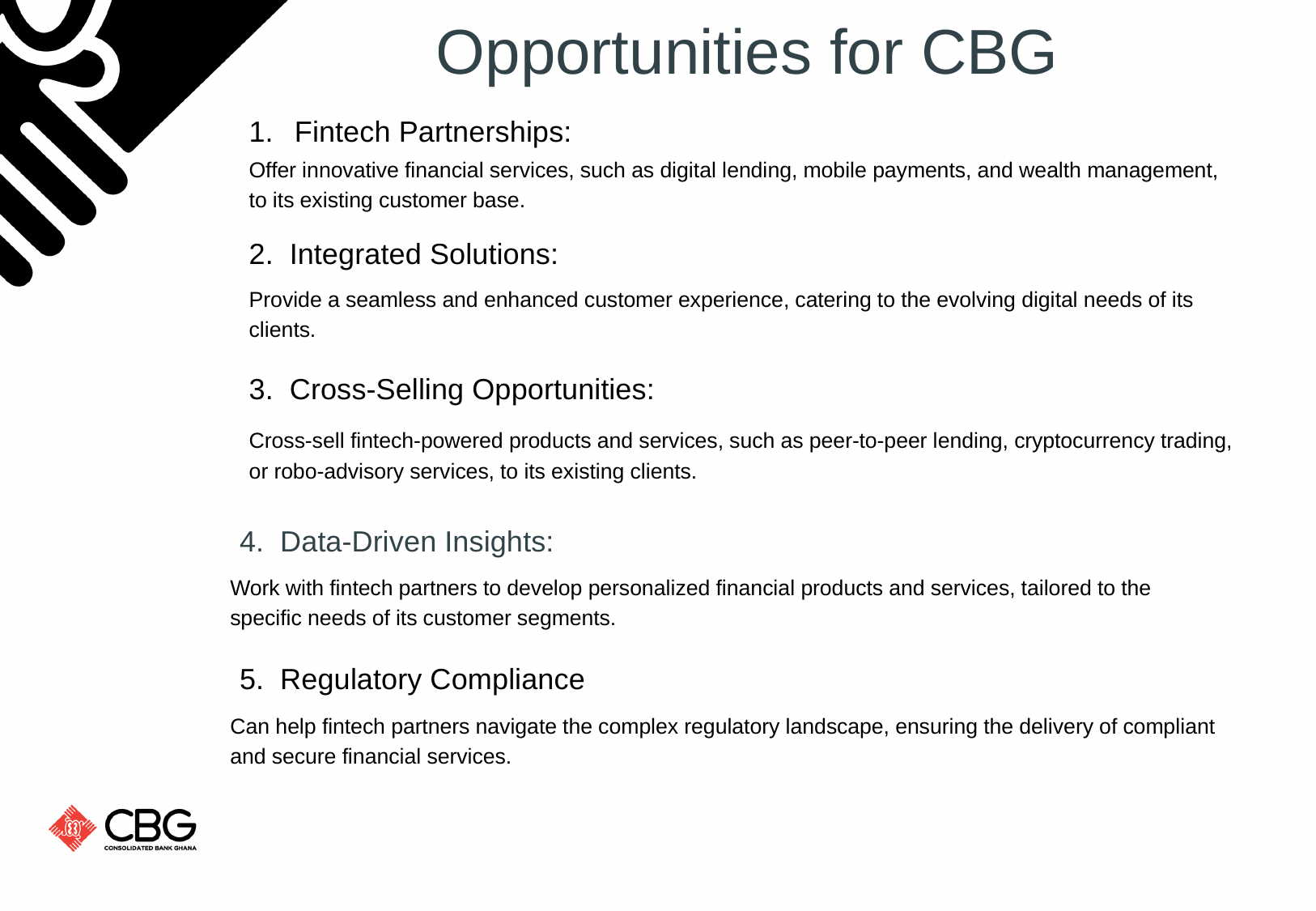

Opportunities for CBG

Fintech Partnerships:
Offer innovative financial services, such as digital lending, mobile payments, and wealth management, to its existing customer base.
2.  Integrated Solutions:
Provide a seamless and enhanced customer experience, catering to the evolving digital needs of its clients.
3.  Cross-Selling Opportunities:
Cross-sell fintech-powered products and services, such as peer-to-peer lending, cryptocurrency trading, or robo-advisory services, to its existing clients.
4.  Data-Driven Insights:
Work with fintech partners to develop personalized financial products and services, tailored to the specific needs of its customer segments.
5.  Regulatory Compliance
Can help fintech partners navigate the complex regulatory landscape, ensuring the delivery of compliant and secure financial services.